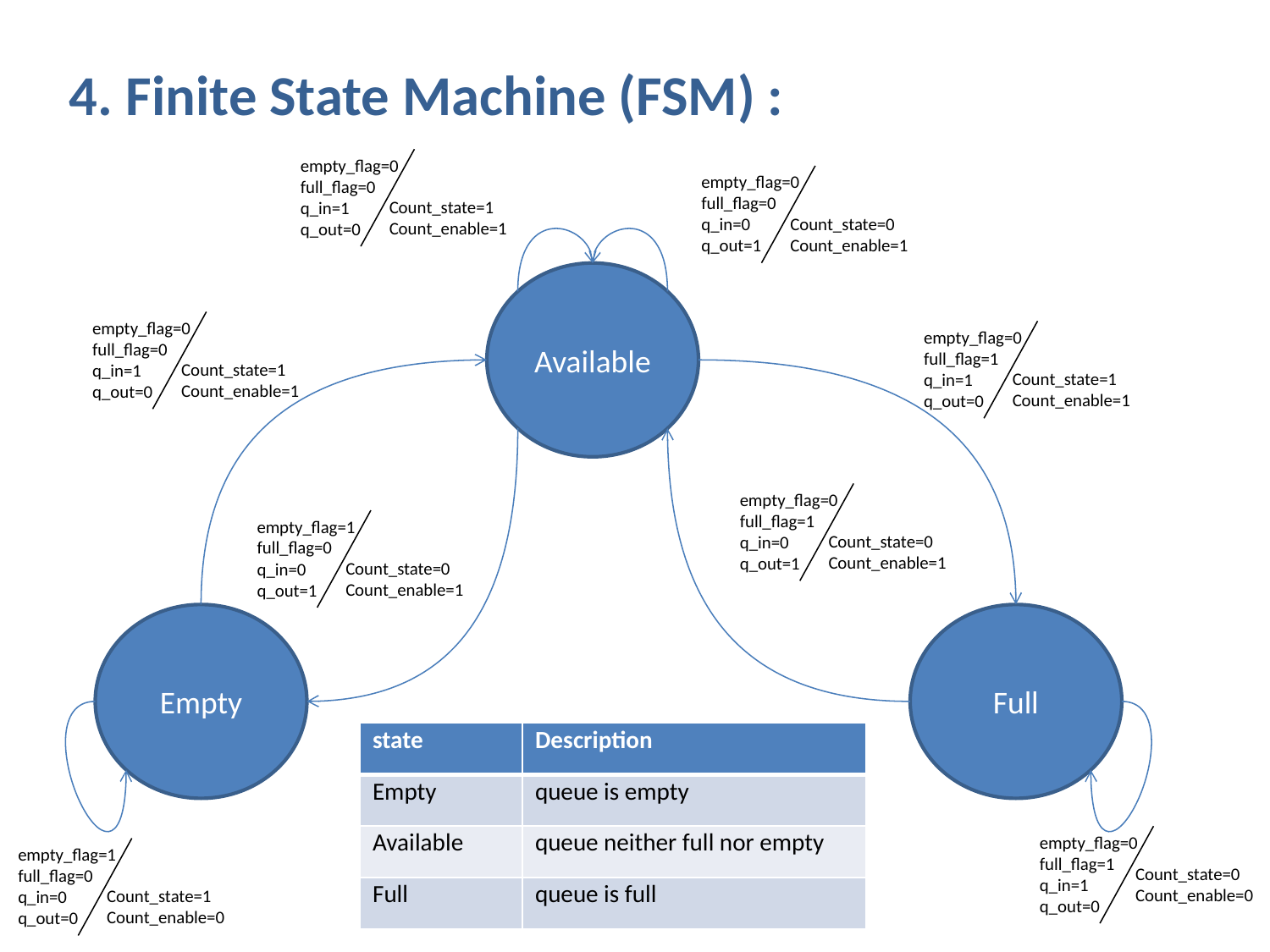

4. Finite State Machine (FSM) :
empty_flag=0
full_flag=0
q_in=1
q_out=0
empty_flag=0
full_flag=0
q_in=0
q_out=1
Count_state=1
Count_enable=1
Count_state=0
Count_enable=1
Available
empty_flag=0
full_flag=0
q_in=1
q_out=0
empty_flag=0
full_flag=1
q_in=1
q_out=0
Count_state=1
Count_enable=1
Count_state=1
Count_enable=1
empty_flag=0
full_flag=1
q_in=0
q_out=1
empty_flag=1
full_flag=0
q_in=0
q_out=1
Count_state=0
Count_enable=1
Count_state=0
Count_enable=1
Empty
Full
| state | Description |
| --- | --- |
| Empty | queue is empty |
| Available | queue neither full nor empty |
| Full | queue is full |
empty_flag=0
full_flag=1
q_in=1
q_out=0
empty_flag=1
full_flag=0
q_in=0
q_out=0
Count_state=0
Count_enable=0
Count_state=1
Count_enable=0